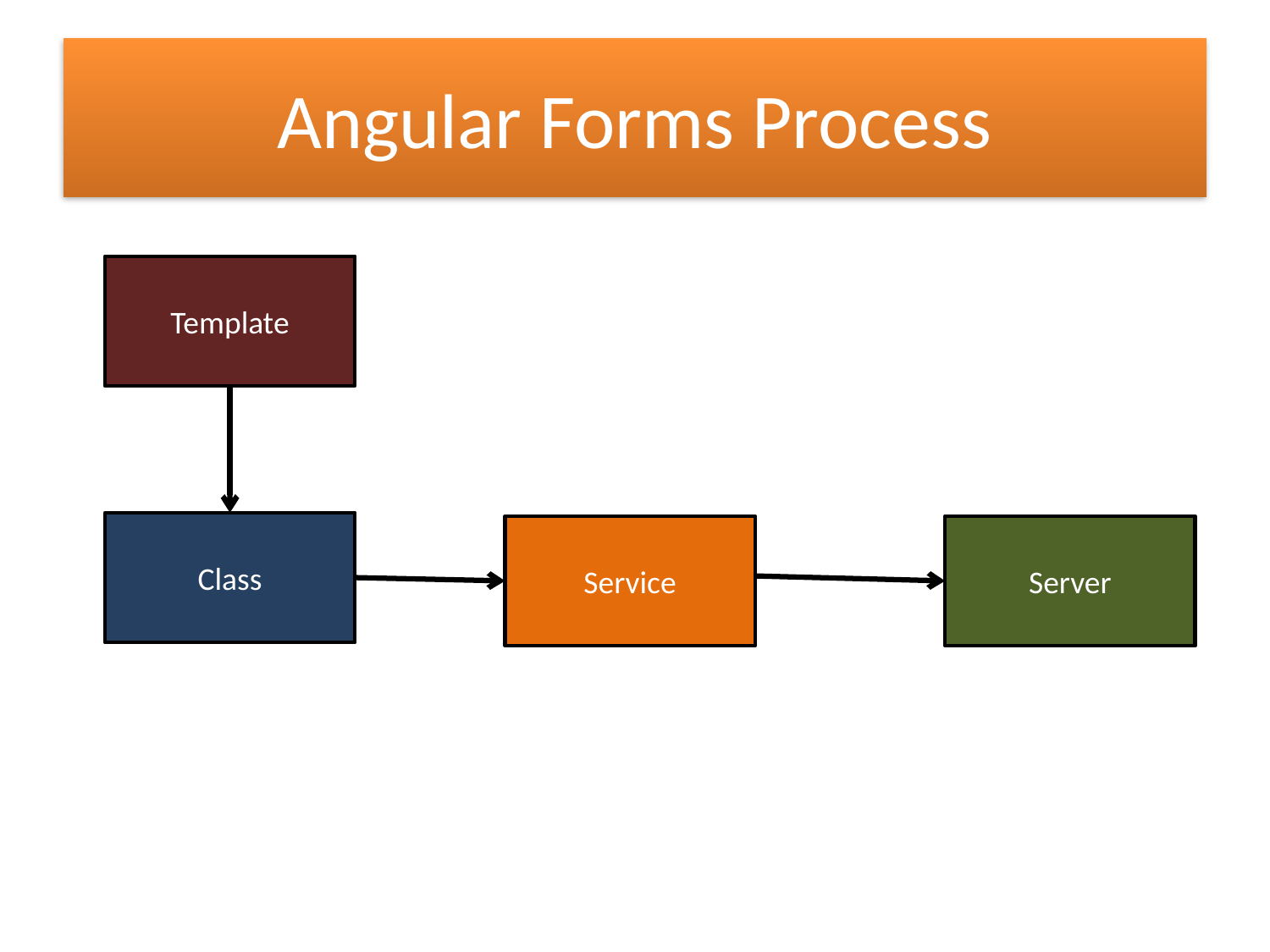

# Angular Forms Process
Template
Class
Service
Server